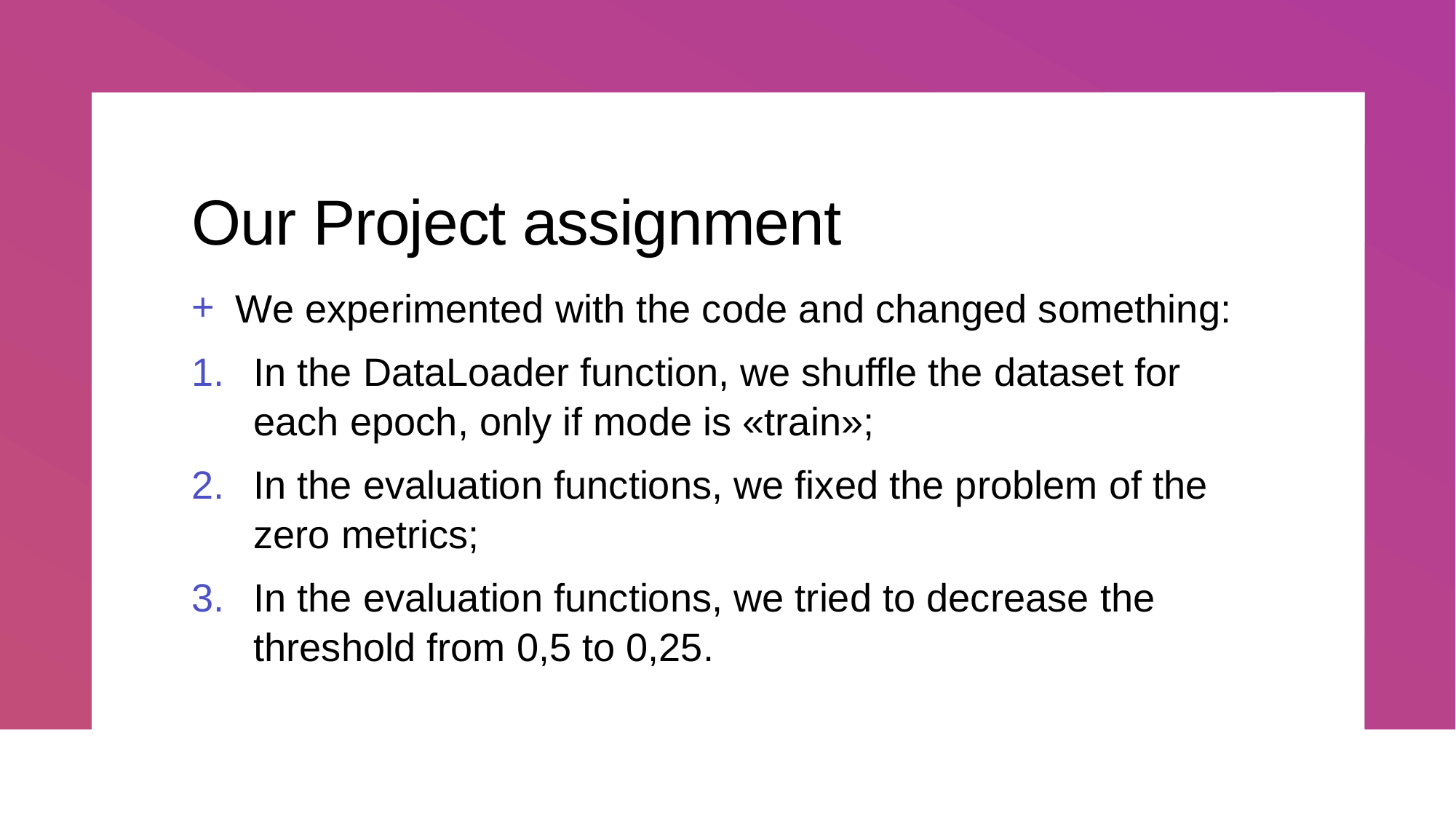

# Our Project assignment
We experimented with the code and changed something:
In the DataLoader function, we shuffle the dataset for each epoch, only if mode is «train»;
In the evaluation functions, we fixed the problem of the zero metrics;
In the evaluation functions, we tried to decrease the  threshold from 0,5 to 0,25.